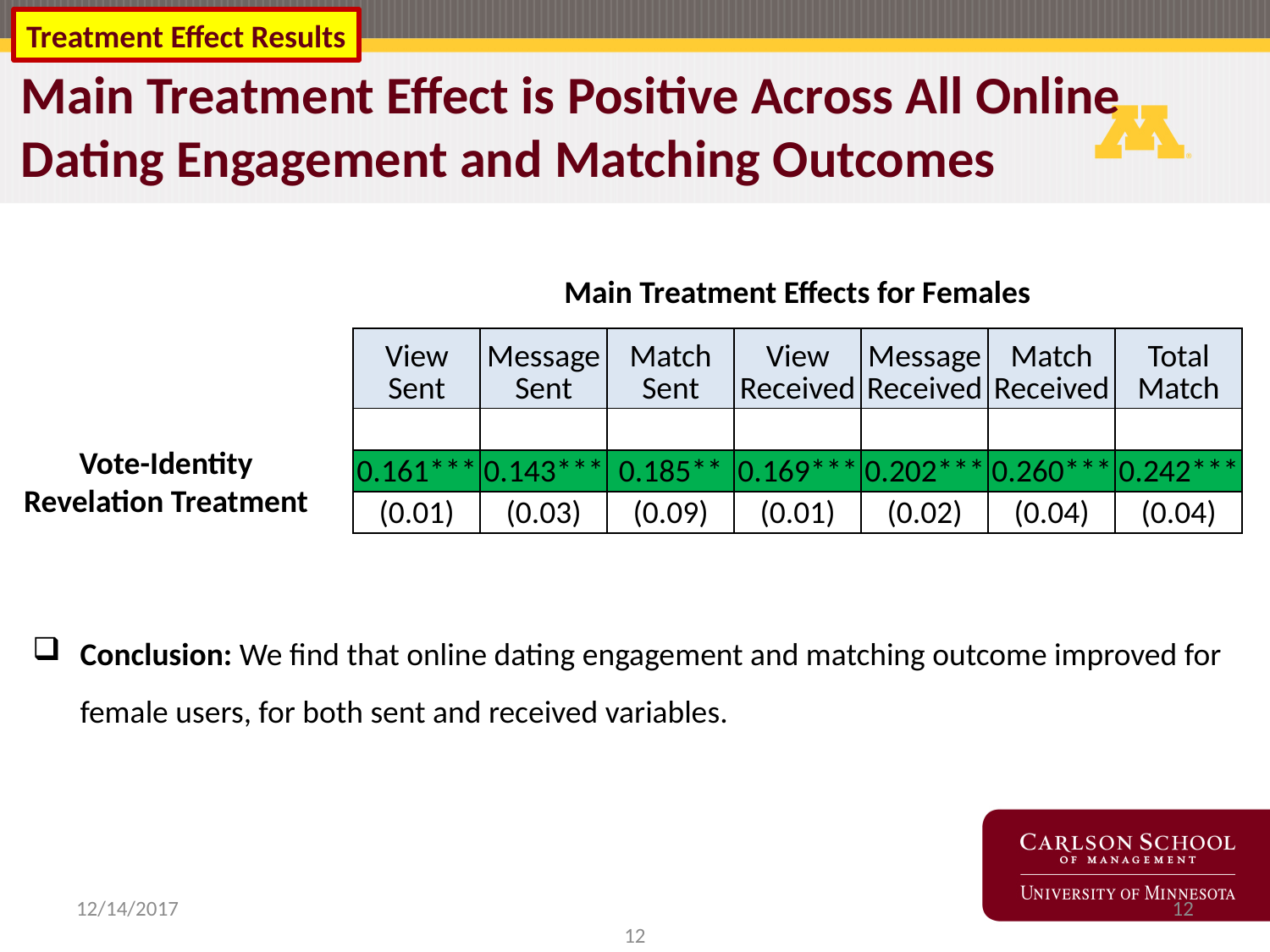

Treatment Effect Results
# Main Treatment Effect is Positive Across All Online Dating Engagement and Matching Outcomes
 Main Treatment Effects for Females
| View Sent | Message Sent | Match Sent | View Received | Message Received | Match Received | Total Match |
| --- | --- | --- | --- | --- | --- | --- |
|  |  |  |  |  |  |  |
| 0.161\*\*\* | 0.143\*\*\* | 0.185\*\* | 0.169\*\*\* | 0.202\*\*\* | 0.260\*\*\* | 0.242\*\*\* |
| (0.01) | (0.03) | (0.09) | (0.01) | (0.02) | (0.04) | (0.04) |
Vote-Identity Revelation Treatment
Conclusion: We find that online dating engagement and matching outcome improved for female users, for both sent and received variables.
12/14/2017
12
12